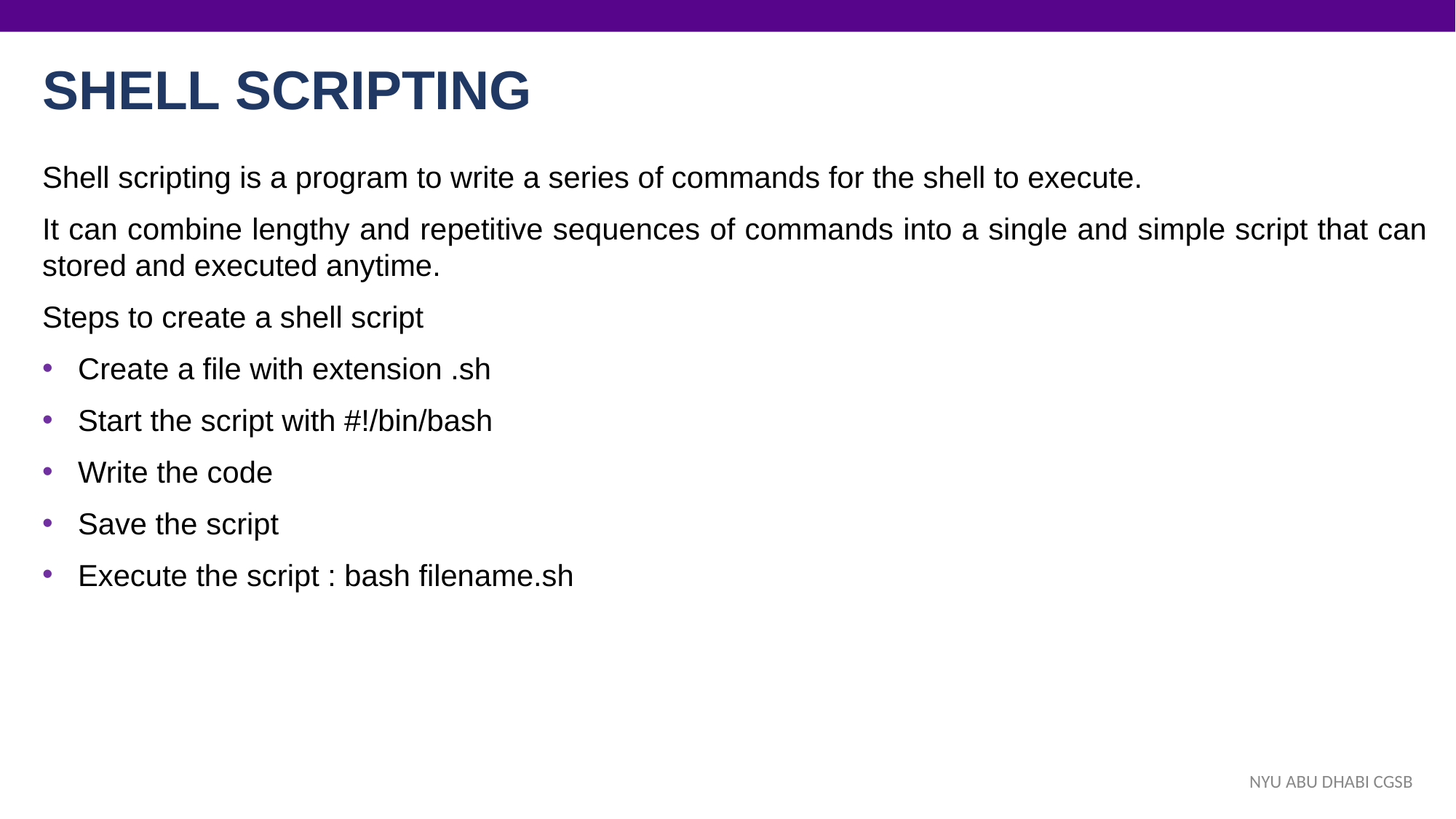

# SHELL SCRIPTING
Shell scripting is a program to write a series of commands for the shell to execute.
It can combine lengthy and repetitive sequences of commands into a single and simple script that can stored and executed anytime.
Steps to create a shell script
 Create a file with extension .sh
 Start the script with #!/bin/bash
 Write the code
 Save the script
 Execute the script : bash filename.sh

NYU ABU DHABI CGSB